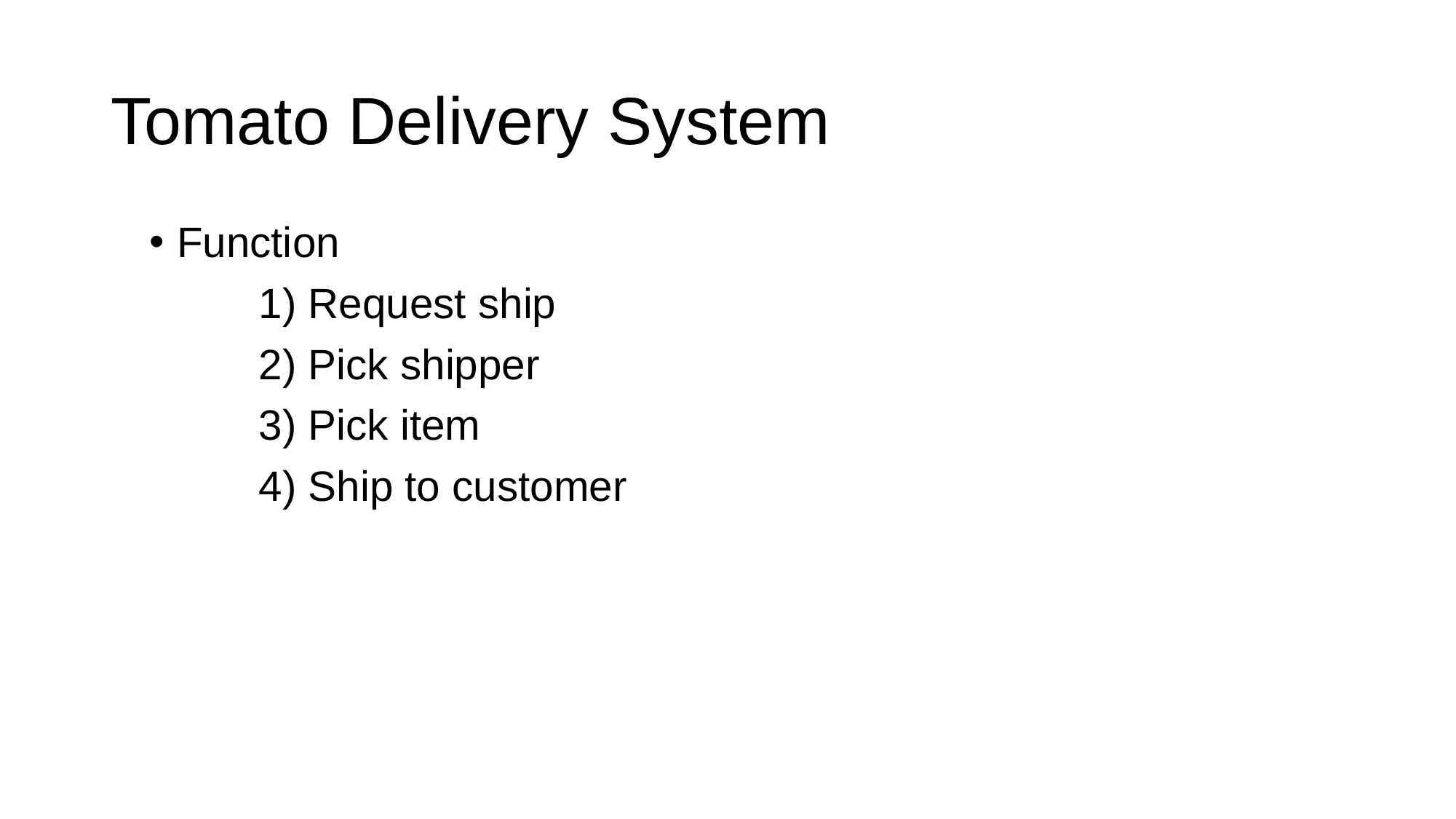

# Tomato Delivery System
Function
	1) Request ship
	2) Pick shipper
	3) Pick item
	4) Ship to customer